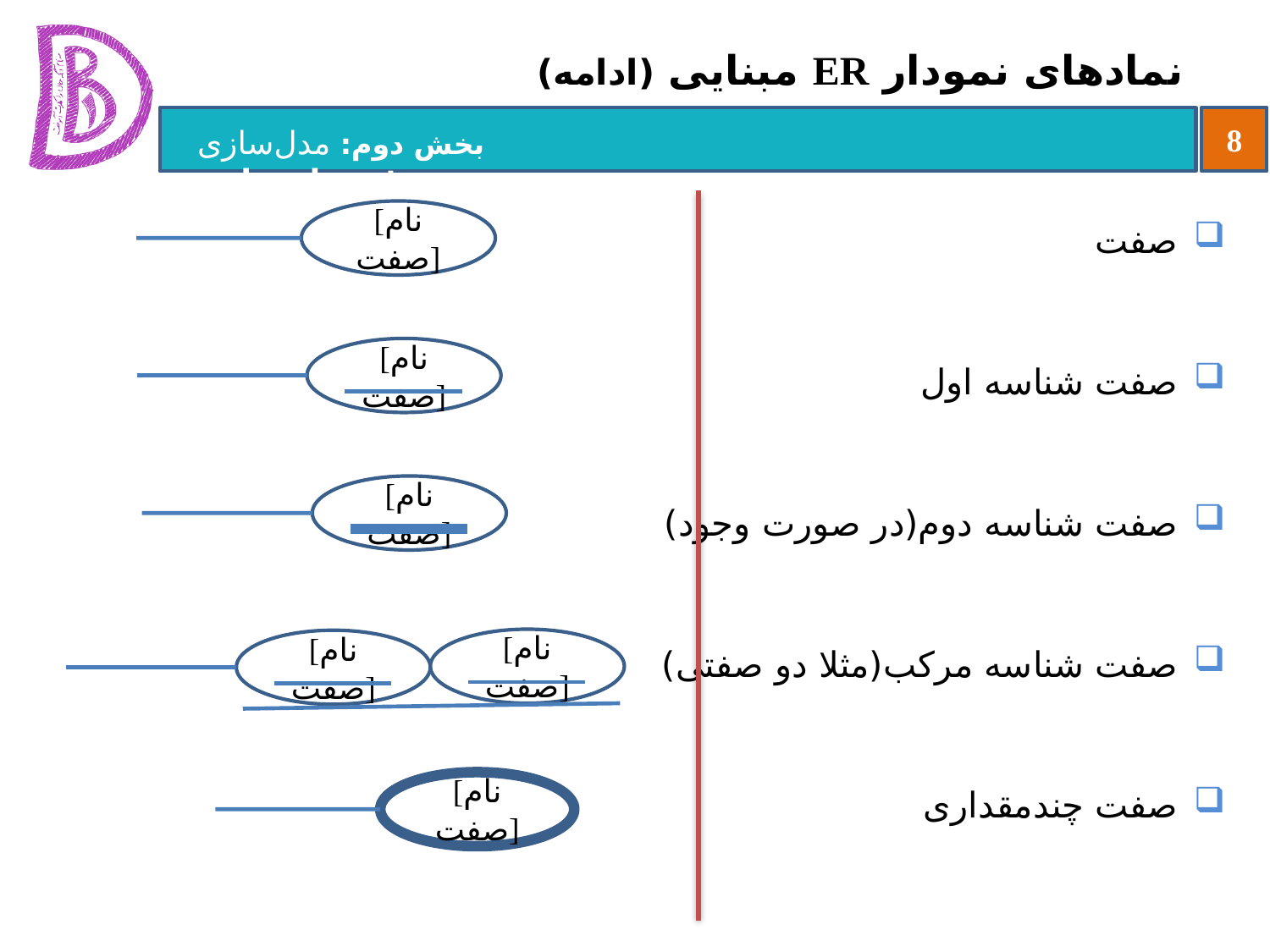

# نمادهای نمودار ER مبنایی (ادامه)
صفت

صفت شناسه اول

صفت شناسه دوم(در صورت وجود)

صفت شناسه مرکب(مثلا دو صفتی)

صفت چندمقداری

[نام صفت]
[نام صفت]
[نام صفت]
[نام صفت]
[نام صفت]
[نام صفت]